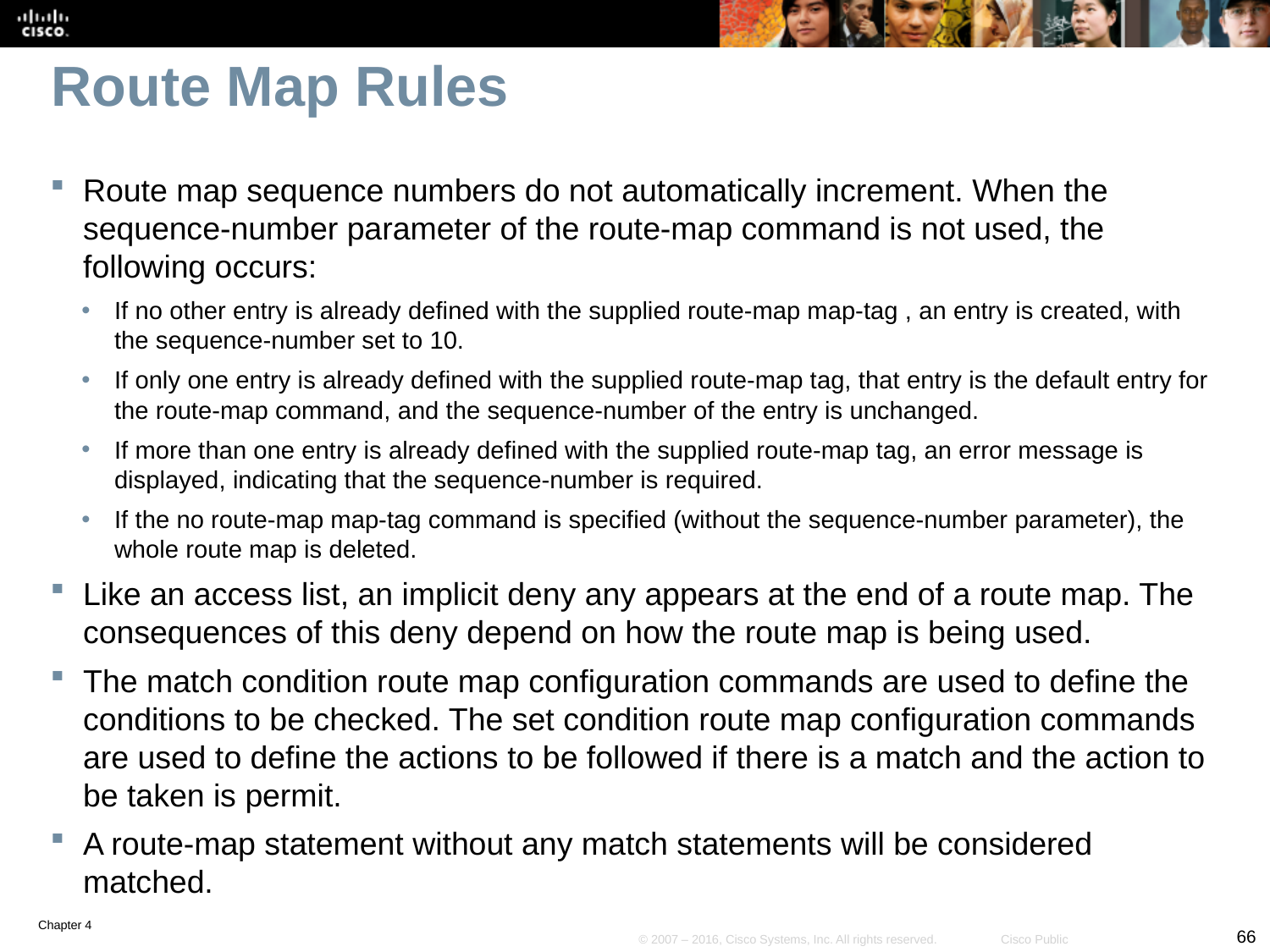

# Route Map Rules
Route map sequence numbers do not automatically increment. When the sequence-number parameter of the route-map command is not used, the following occurs:
If no other entry is already defined with the supplied route-map map-tag , an entry is created, with the sequence-number set to 10.
If only one entry is already defined with the supplied route-map tag, that entry is the default entry for the route-map command, and the sequence-number of the entry is unchanged.
If more than one entry is already defined with the supplied route-map tag, an error message is displayed, indicating that the sequence-number is required.
If the no route-map map-tag command is specified (without the sequence-number parameter), the whole route map is deleted.
Like an access list, an implicit deny any appears at the end of a route map. The consequences of this deny depend on how the route map is being used.
The match condition route map configuration commands are used to define the conditions to be checked. The set condition route map configuration commands are used to define the actions to be followed if there is a match and the action to be taken is permit.
A route-map statement without any match statements will be considered matched.